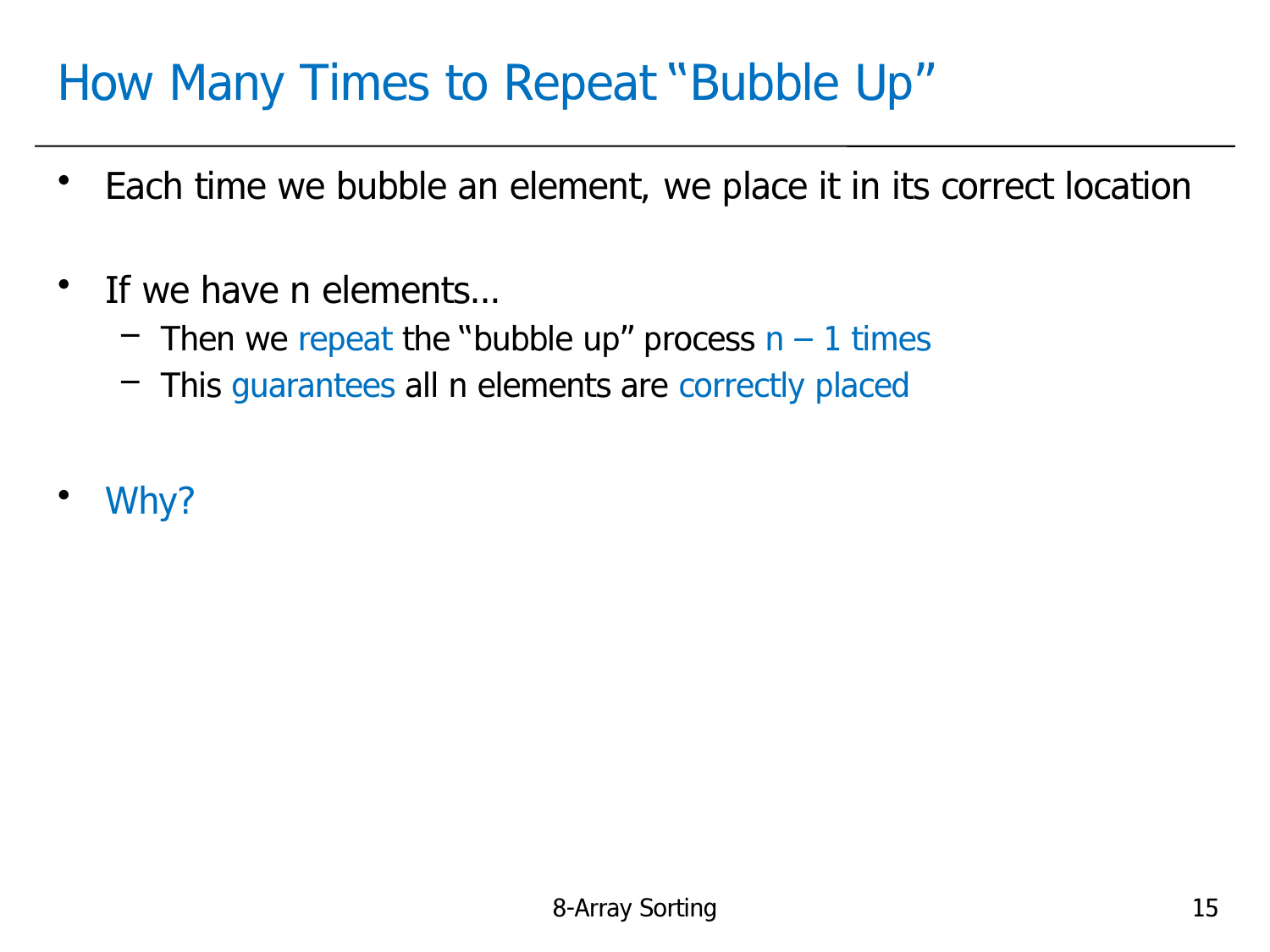

# How Many Times to Repeat “Bubble Up”
Each time we bubble an element, we place it in its correct location

If we have n elements…
Then we repeat the “bubble up” process n – 1 times
This guarantees all n elements are correctly placed

Why?

8-Array Sorting
15